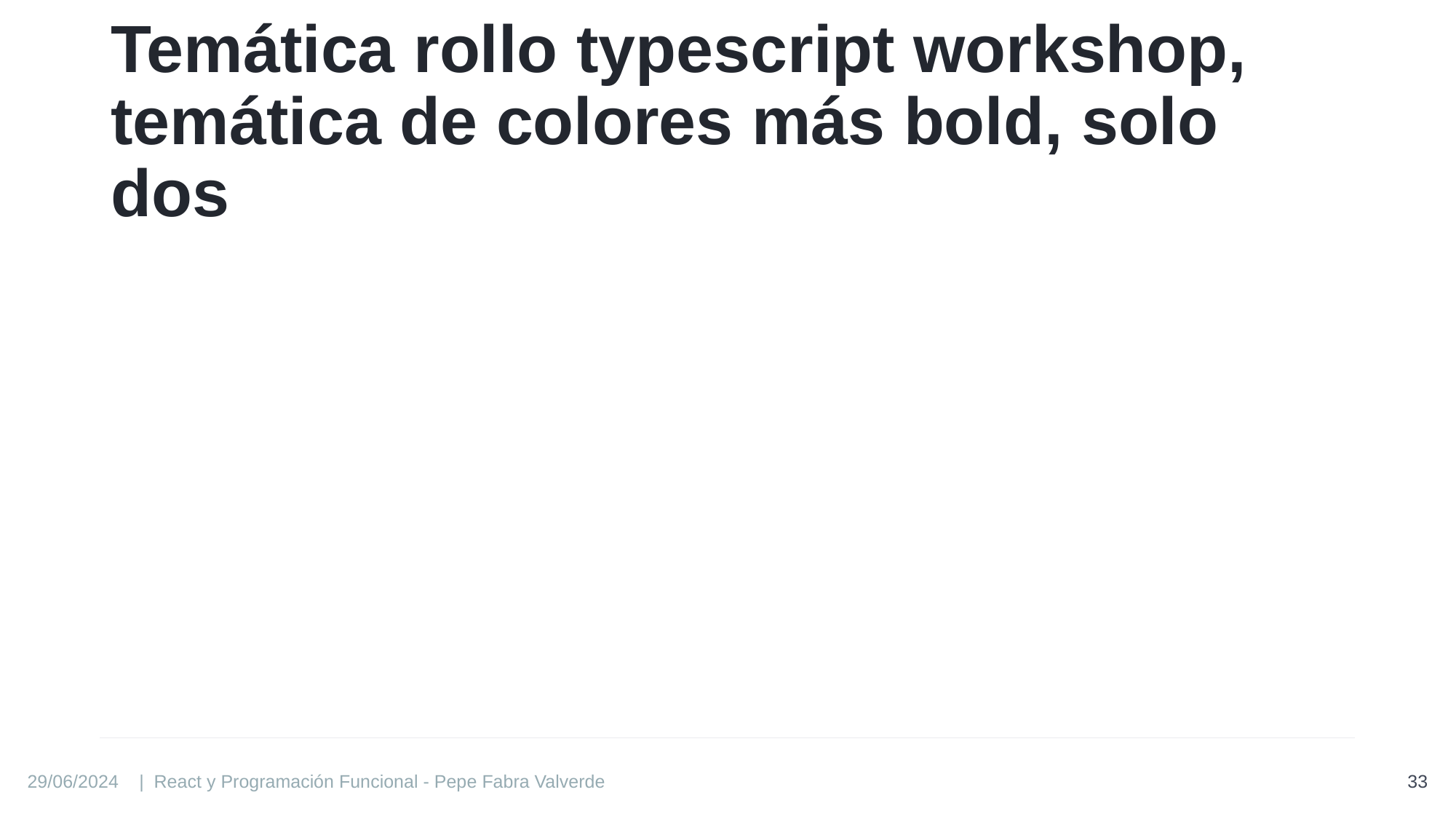

# Temática rollo typescript workshop, temática de colores más bold, solo dos

29/06/2024
|  React y Programación Funcional - Pepe Fabra Valverde
33